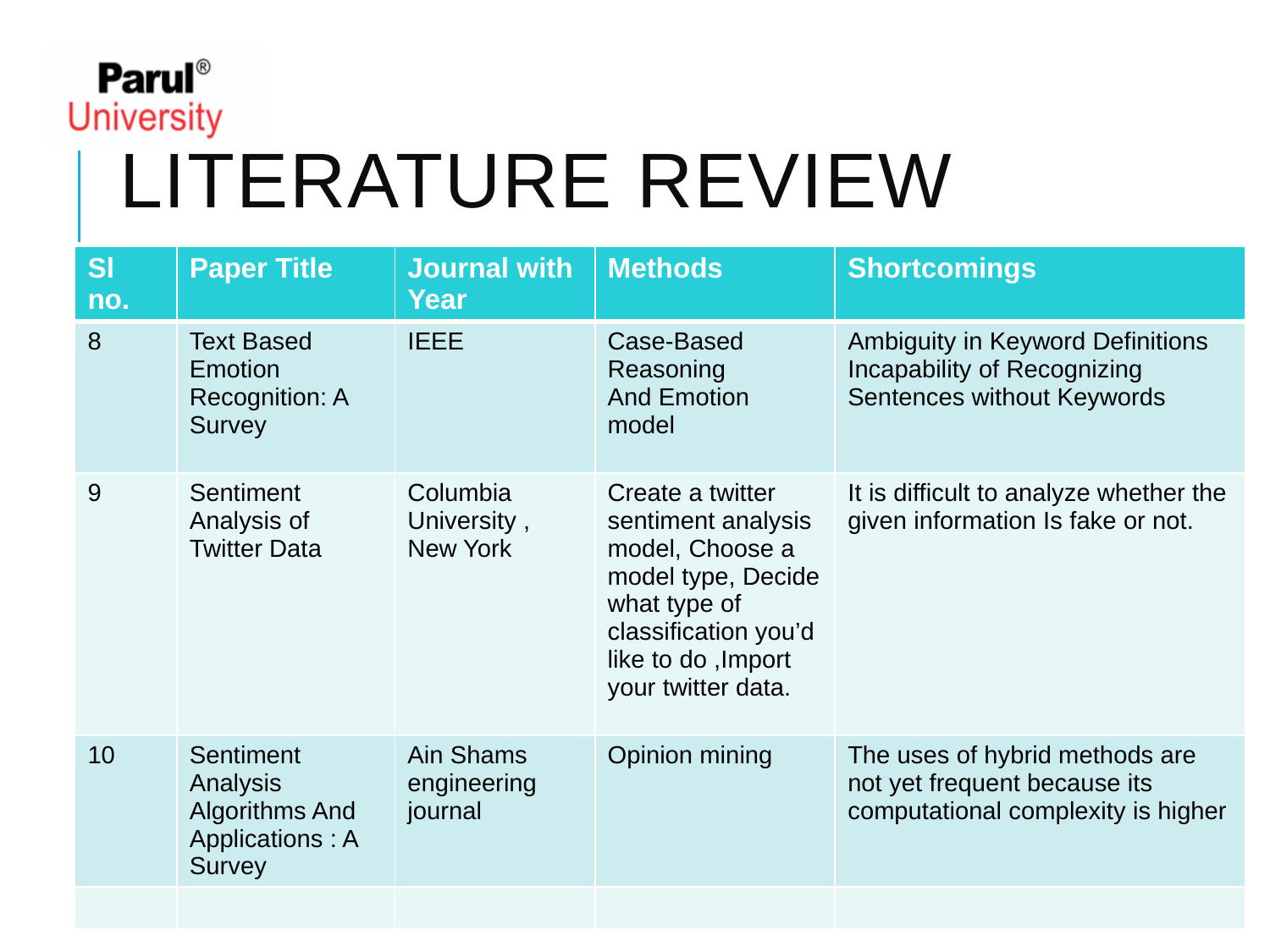

# Literature reView
| Sl no. | Paper Title | Journal with Year | Methods | Shortcomings |
| --- | --- | --- | --- | --- |
| 8 | Text Based Emotion Recognition: A Survey | IEEE | Case-Based Reasoning And Emotion model | Ambiguity in Keyword Definitions Incapability of Recognizing Sentences without Keywords |
| 9 | Sentiment Analysis of Twitter Data | Columbia University , New York | Create a twitter sentiment analysis model, Choose a model type, Decide what type of classification you’d like to do ,Import your twitter data. | It is difficult to analyze whether the given information Is fake or not. |
| 10 | Sentiment Analysis Algorithms And Applications : A Survey | Ain Shams engineering journal | Opinion mining | The uses of hybrid methods are not yet frequent because its computational complexity is higher |
|  |  |  |  |  |
|  |  |  |  |  |
| --- | --- | --- | --- | --- |
|  |  |  |  |  |
|  |  |  |  |  |
|  |  |  |  |  |
6